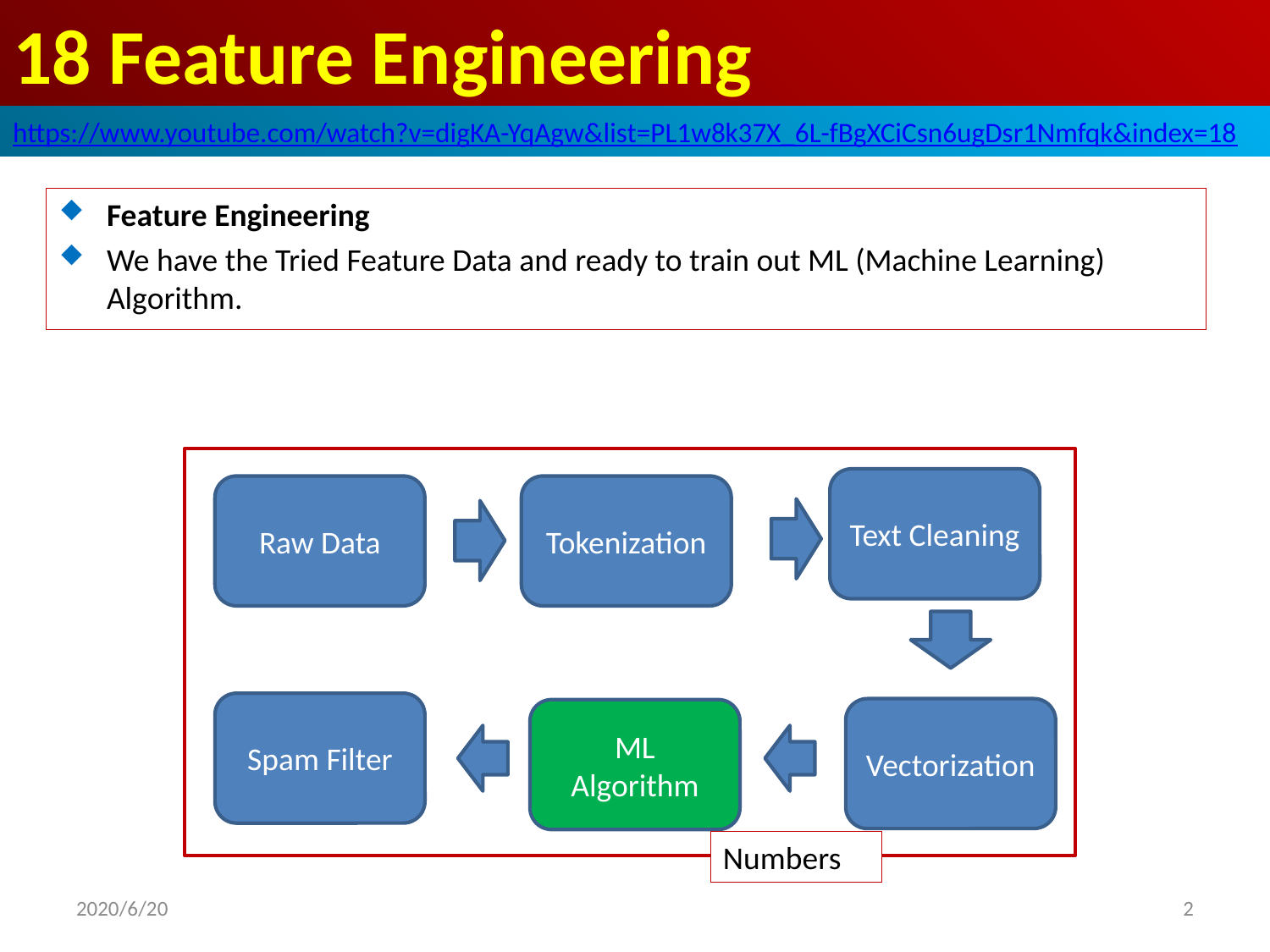

# 18 Feature Engineering
https://www.youtube.com/watch?v=digKA-YqAgw&list=PL1w8k37X_6L-fBgXCiCsn6ugDsr1Nmfqk&index=18
Feature Engineering
We have the Tried Feature Data and ready to train out ML (Machine Learning) Algorithm.

Text Cleaning
Raw Data
Tokenization

Spam Filter
Vectorization
ML Algorithm

Numbers
2020/6/20
2